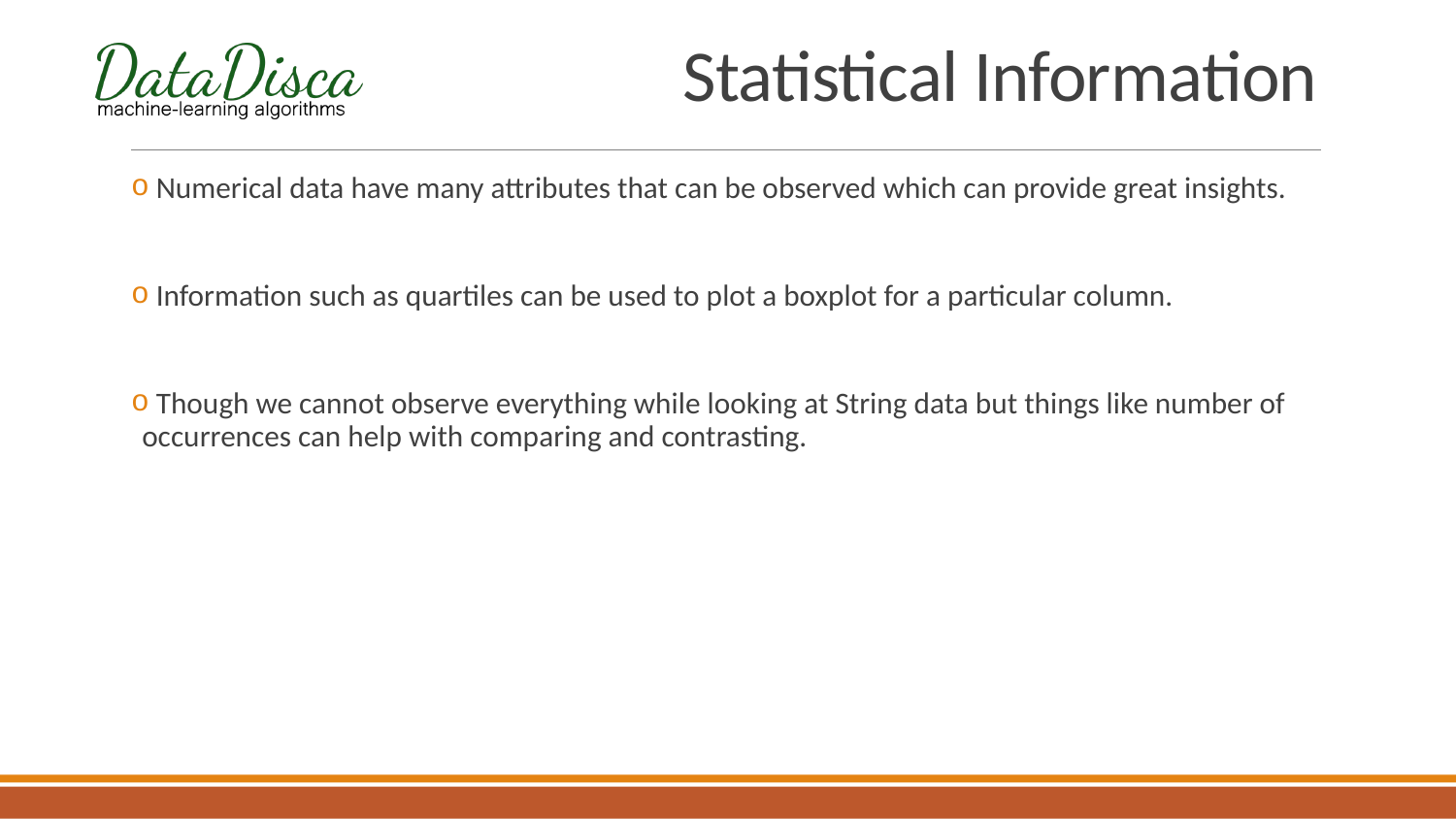

# Statistical Information
 Numerical data have many attributes that can be observed which can provide great insights.

 Information such as quartiles can be used to plot a boxplot for a particular column.

 Though we cannot observe everything while looking at String data but things like number of occurrences can help with comparing and contrasting.